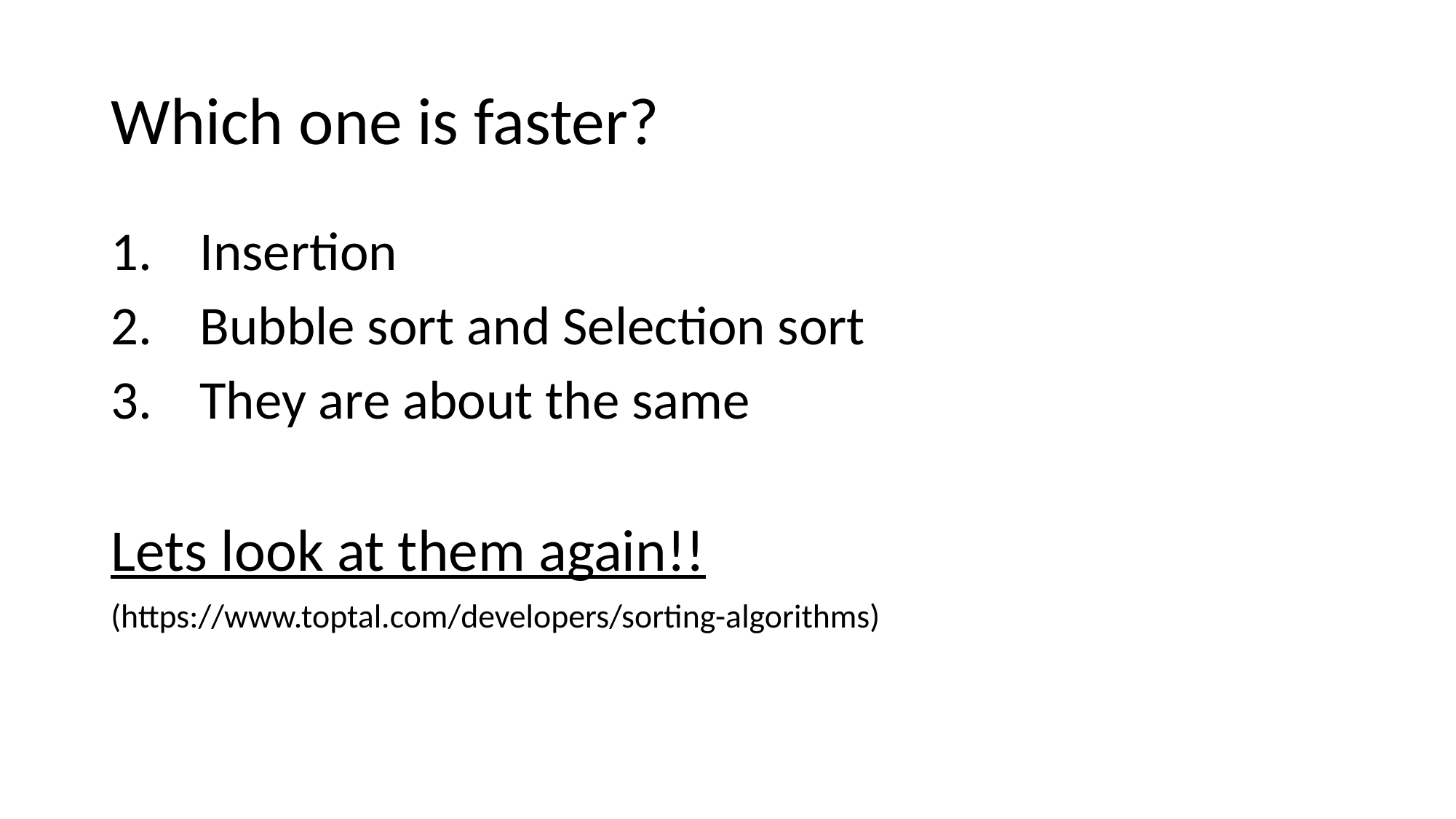

# Which one is faster?
Insertion
Bubble sort and Selection sort
They are about the same

Lets look at them again!!
(https://www.toptal.com/developers/sorting-algorithms)